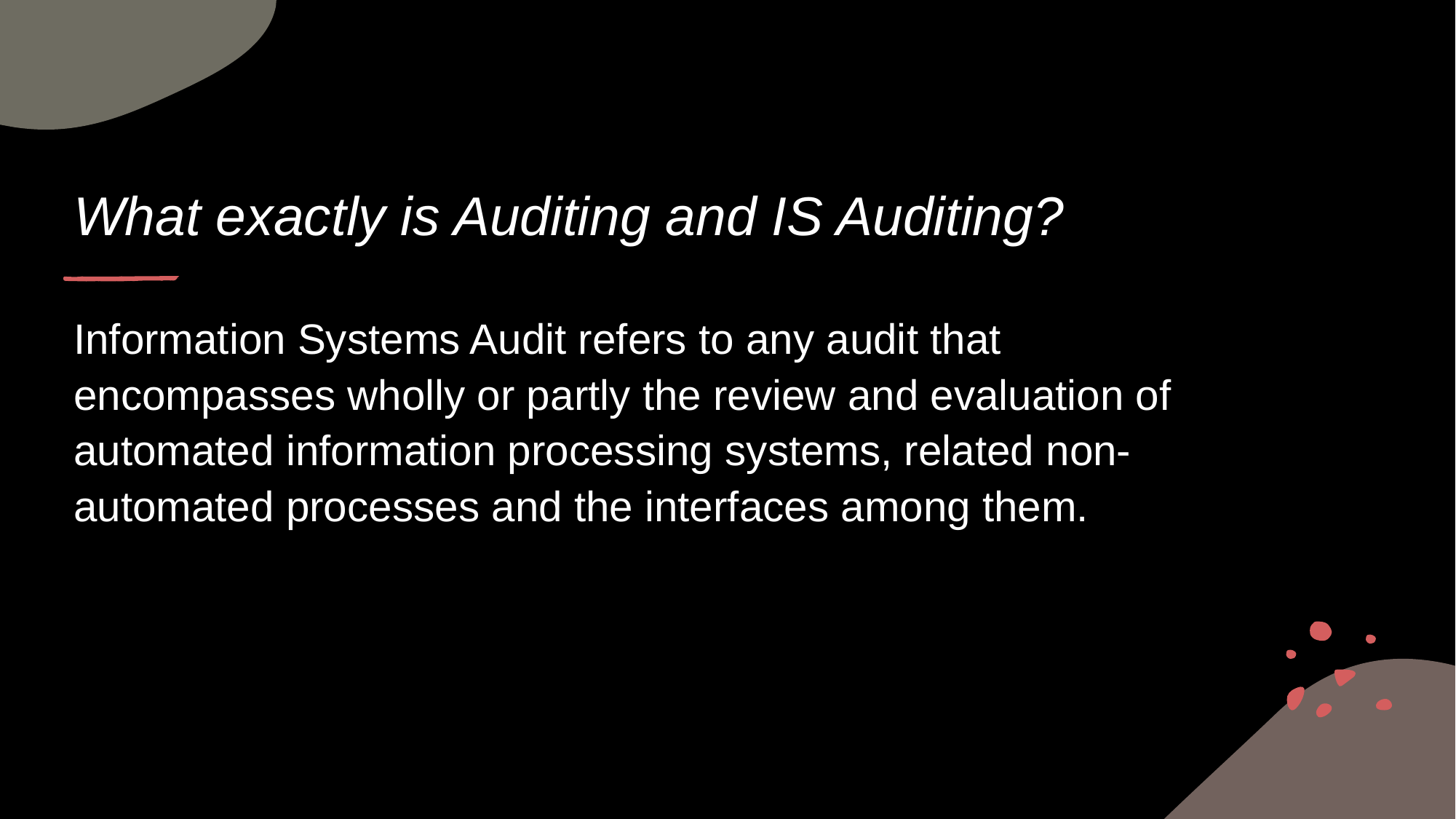

# What exactly is Auditing and IS Auditing?
Information Systems Audit refers to any audit that encompasses wholly or partly the review and evaluation of automated information processing systems, related non-automated processes and the interfaces among them.